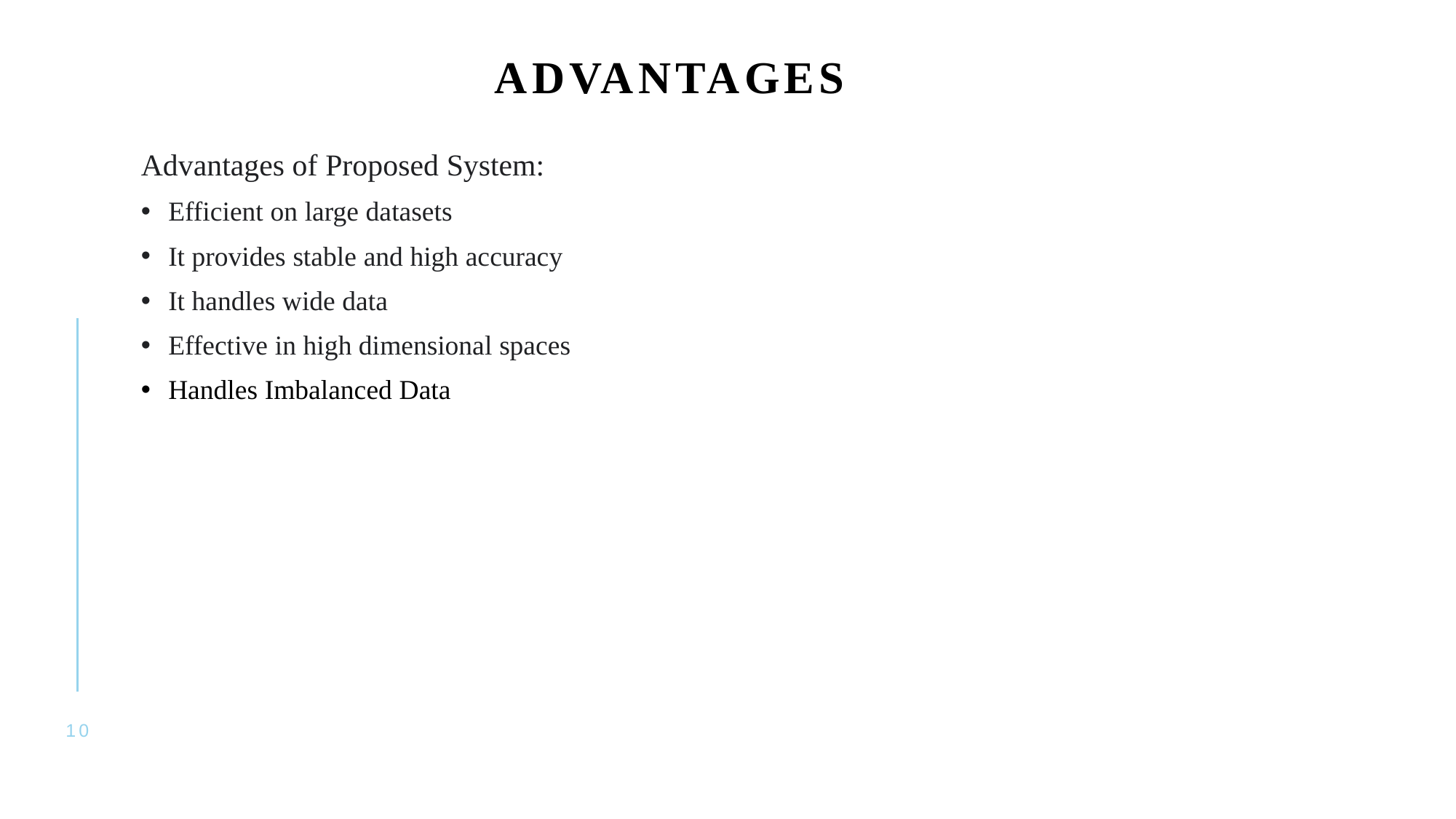

# advantages
Advantages of Proposed System:
Efficient on large datasets
It provides stable and high accuracy
It handles wide data
Effective in high dimensional spaces
Handles Imbalanced Data

10